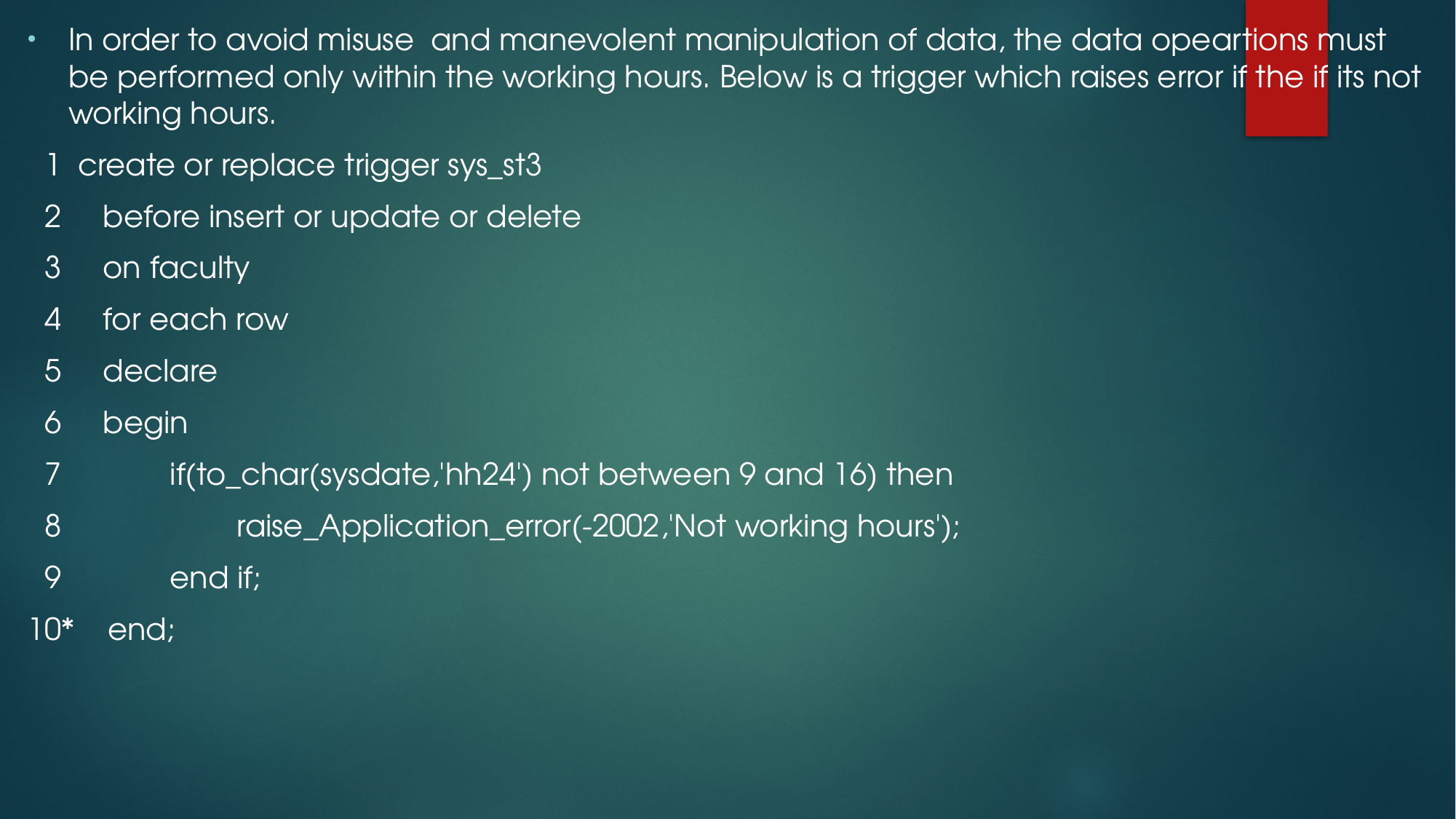

In order to avoid misuse  and manevolent manipulation of data, the data opeartions must be performed only within the working hours. Below is a trigger which raises error if the if its not working hours.
  1  create or replace trigger sys_st3
  2     before insert or update or delete
  3     on faculty
  4     for each row
  5     declare
  6     begin
  7             if(to_char(sysdate,'hh24') not between 9 and 16) then
  8                     raise_Application_error(-2002,'Not working hours');
  9             end if;
10*    end;